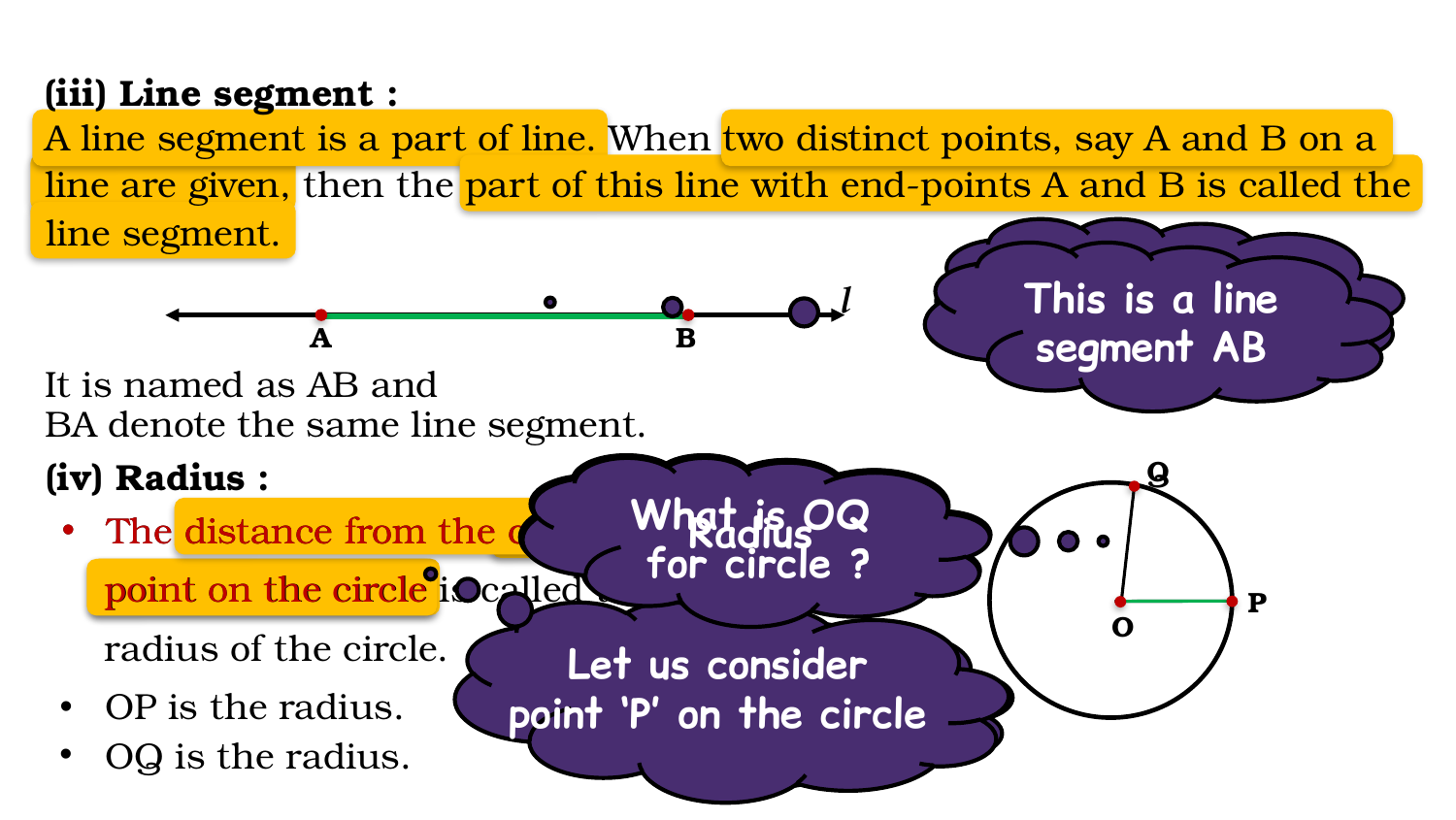

(iii) Line segment :
A line segment is a part of line. When two distinct points, say A and B on a

line are given, then the part of this line with end-points A and B is called the

line segment.

Let us consider
line ‘l’.
This is a line
segment AB
l

A
B
It is named as AB and
BA denote the same line segment.
Q
(iv) Radius :

OP is called as
radius of the circle
Let us consider
point Q on circle

What is OQ
for circle ?

The distance from the centre to a
The distance from the centre to a
Radius

point on the circle is called the
point on the circle
P

O

radius of the circle.

Let us consider
point ‘P’ on the circle
Consider circle
with center ‘O’
OP is the radius.
OQ is the radius.